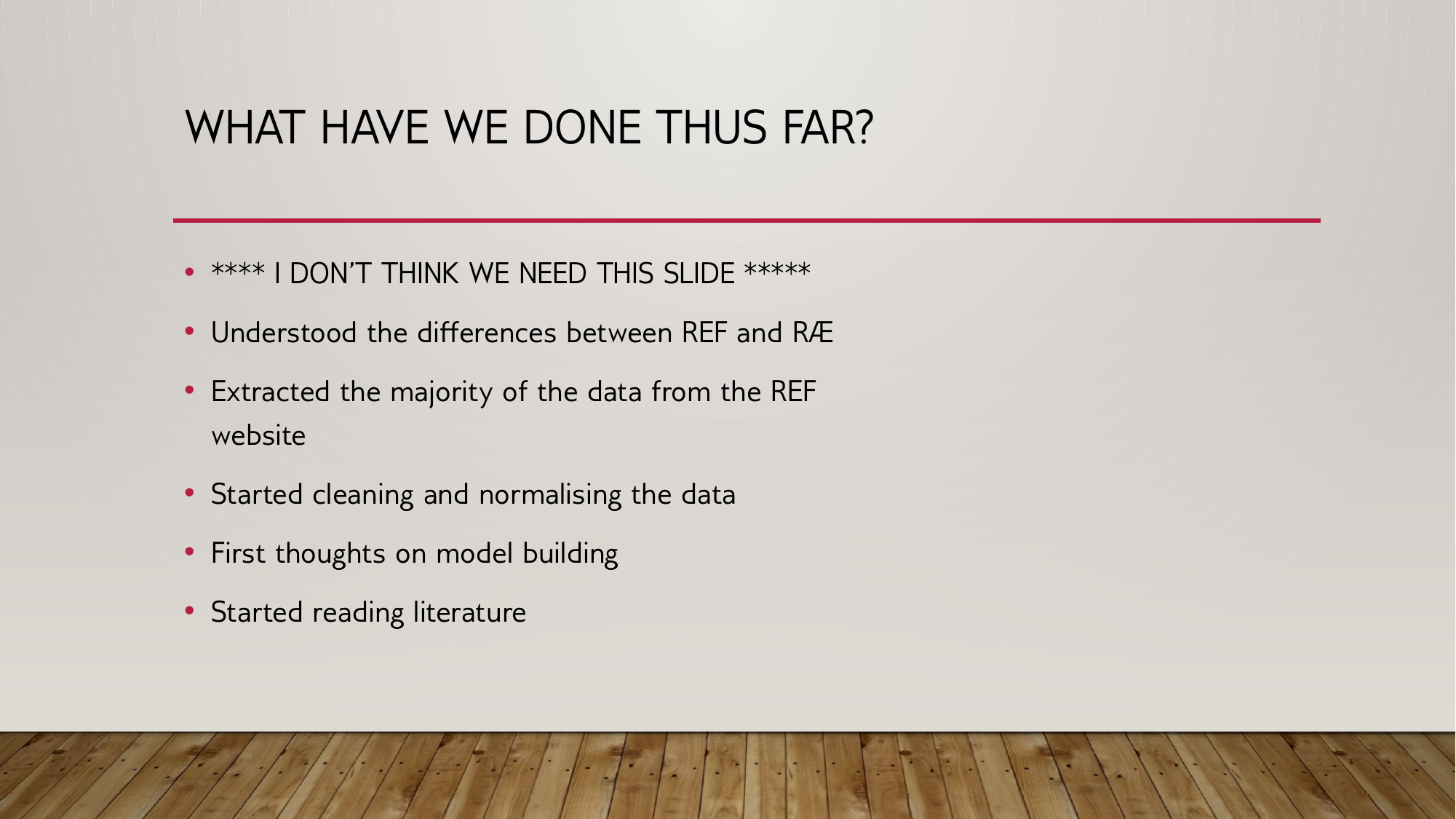

# WHAT HAVE WE DONE THUS FAR?
**** I DON’T THINK WE NEED THIS SLIDE *****
Understood the differences between REF and RAE
Extracted the majority of the data from the REF website
Started cleaning and normalising the data
First thoughts on model building
Started reading literature